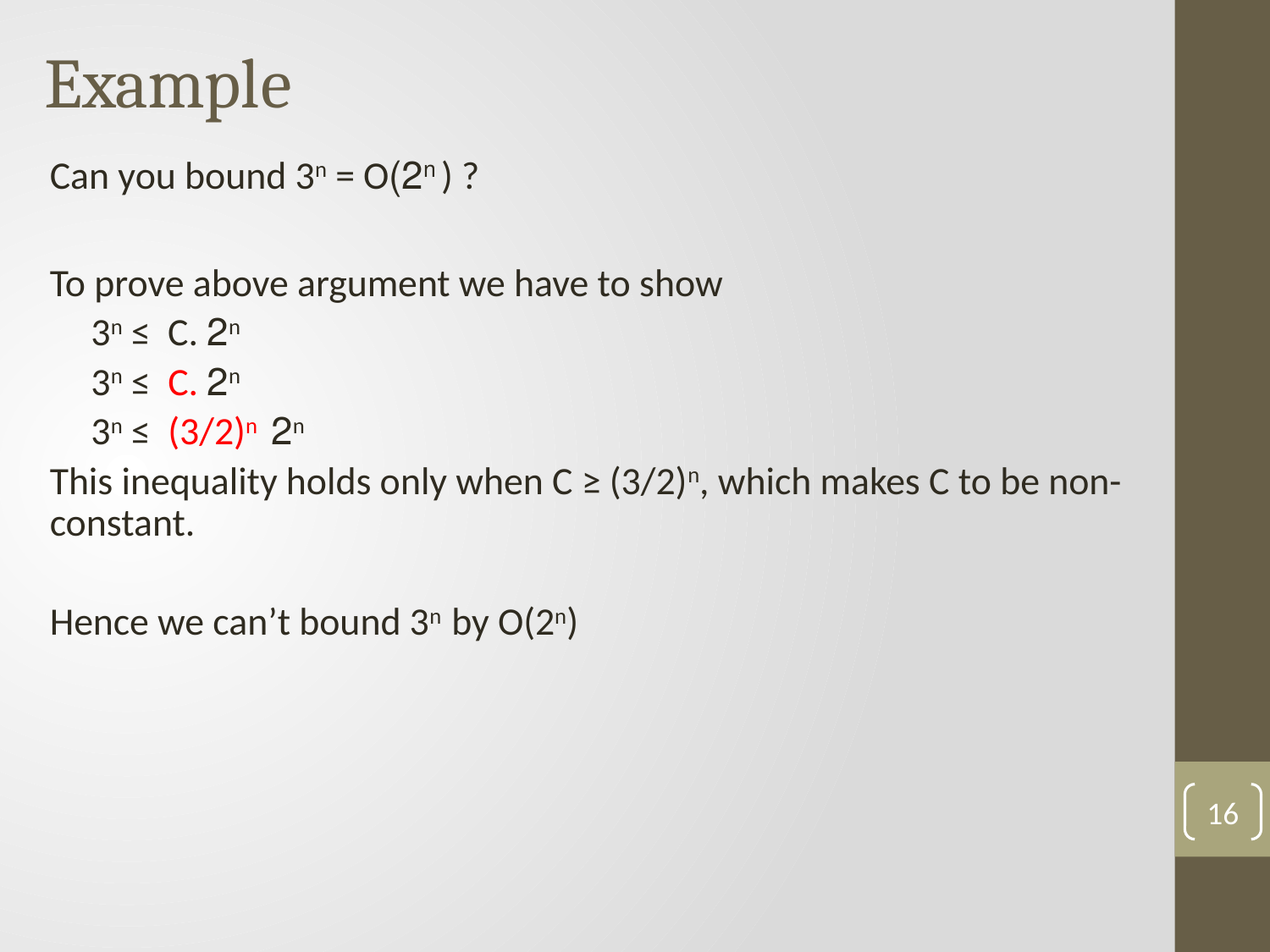

Example
Can you bound 3n = O(2n ) ?

To prove above argument we have to show
3n ≤  C. 2n
3n ≤  C. 2n
3n ≤  (3/2)n  2n
This inequality holds only when C ≥ (3/2)n, which makes C to be non-constant.

Hence we can’t bound 3n  by O(2n)
16